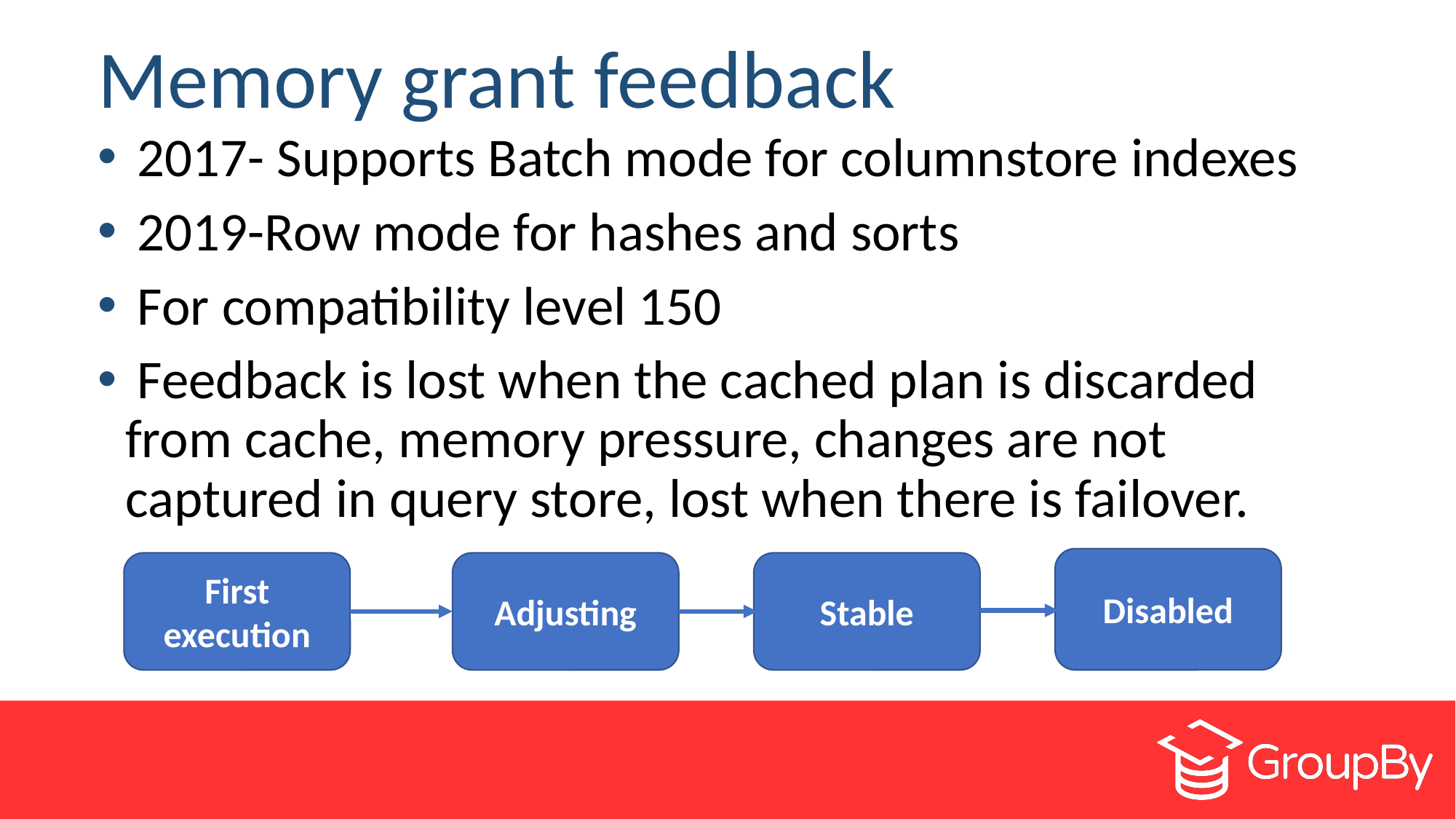

# Memory grant feedback
 2017- Supports Batch mode for columnstore indexes
 2019-Row mode for hashes and sorts
 For compatibility level 150
 Feedback is lost when the cached plan is discarded from cache, memory pressure, changes are not captured in query store, lost when there is failover.

Disabled
First execution
Adjusting
Stable